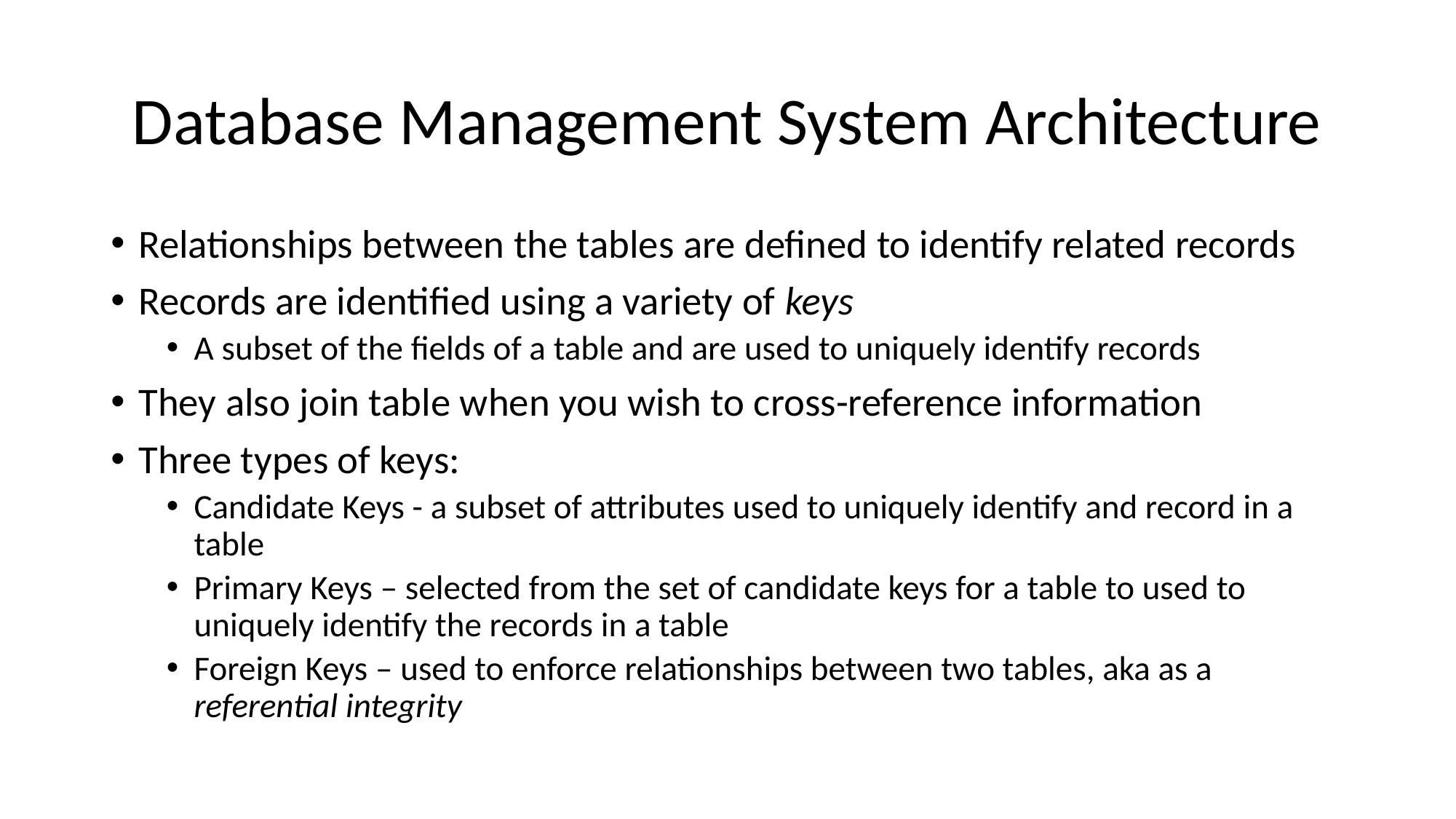

# Database Management System Architecture
Relationships between the tables are defined to identify related records
Records are identified using a variety of keys
A subset of the fields of a table and are used to uniquely identify records
They also join table when you wish to cross-reference information
Three types of keys:
Candidate Keys - a subset of attributes used to uniquely identify and record in a table
Primary Keys – selected from the set of candidate keys for a table to used to uniquely identify the records in a table
Foreign Keys – used to enforce relationships between two tables, aka as a referential integrity